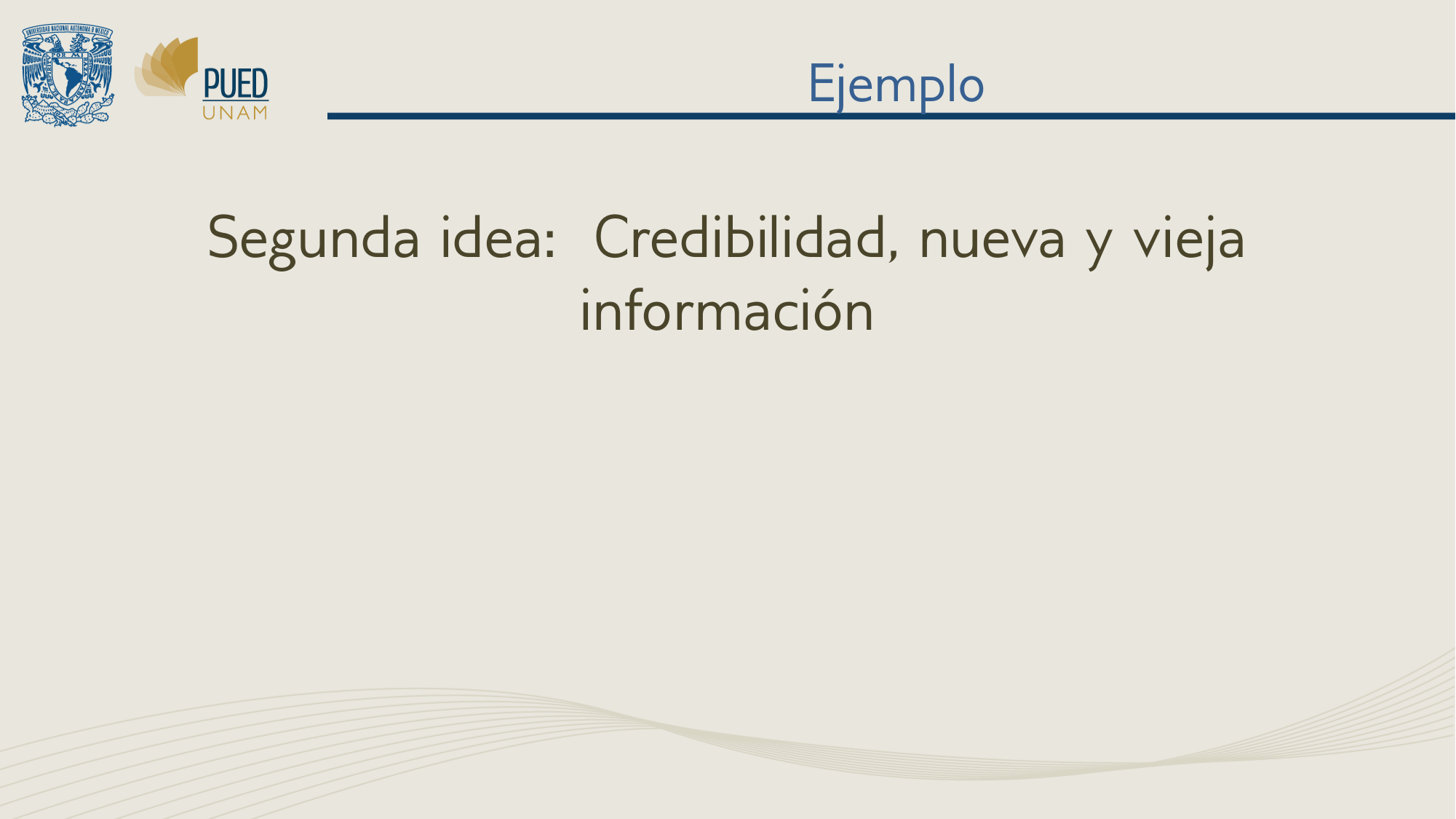

# Ejemplo
Segunda idea:  Credibilidad, nueva y vieja información